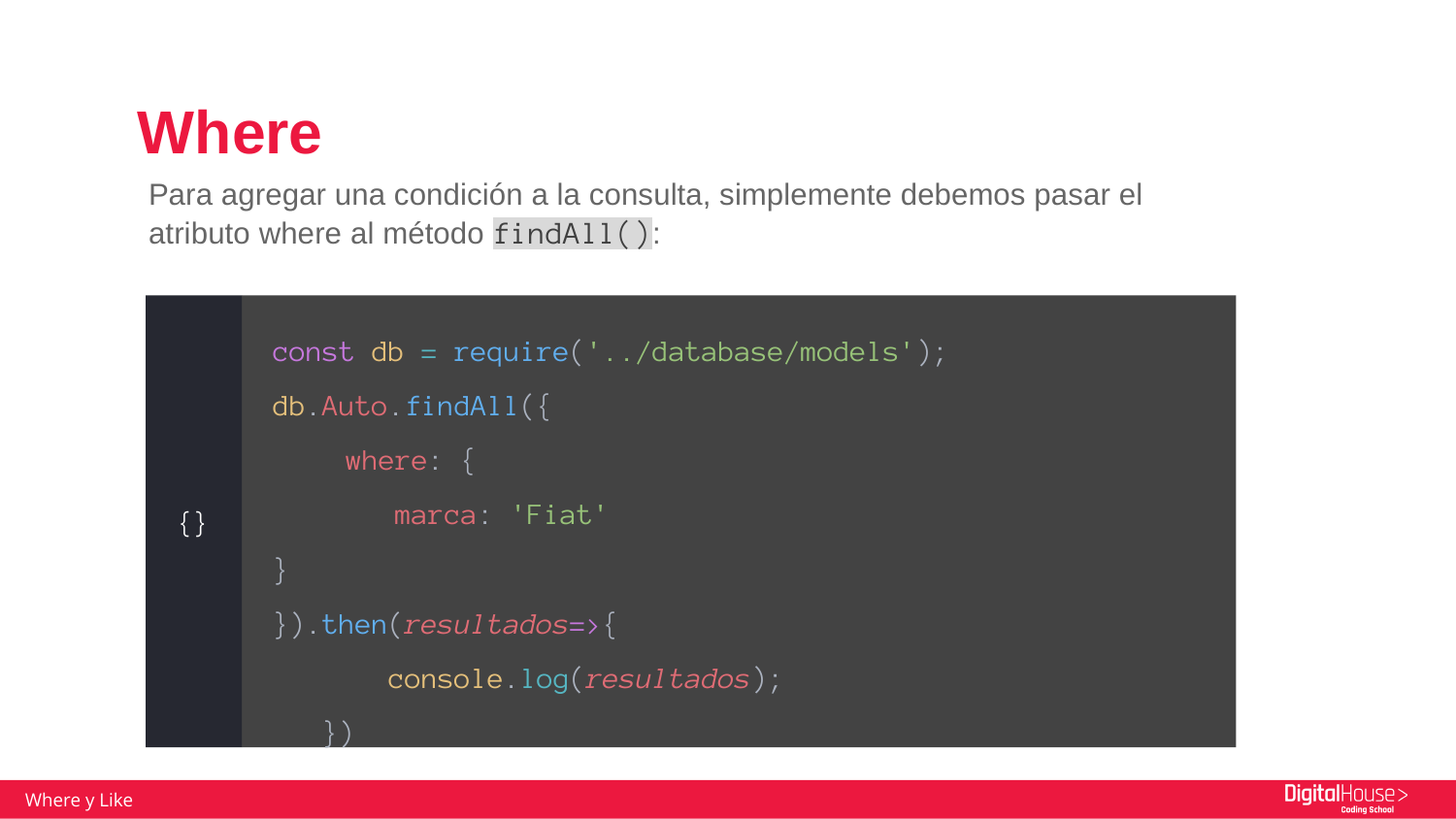

Where
Para agregar una condición a la consulta, simplemente debemos pasar el atributo where al método findAll():

const db = require('../database/models');
db.Auto.findAll({
where: {
   marca: 'Fiat'
}
}).then(resultados=>{
       console.log(resultados);
   })
{}